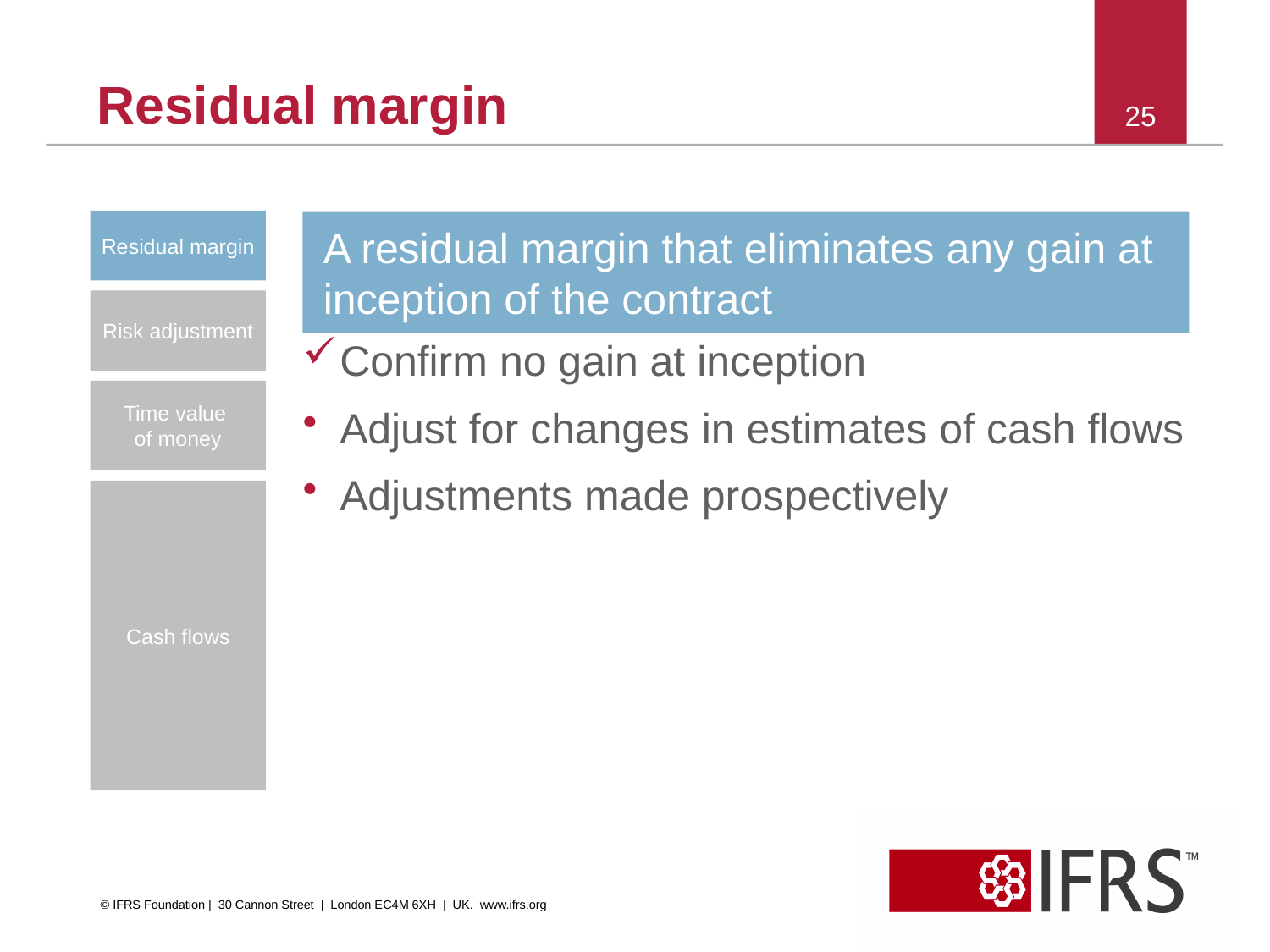

# Residual margin
25

Confirm no gain at inception
Adjust for changes in estimates of cash flows
Adjustments made prospectively

Residual margin
A residual margin that eliminates any gain at inception of the contract
Risk adjustment
Time value
of money
Cash flows
© IFRS Foundation |  30 Cannon Street  |  London EC4M 6XH  |  UK.  www.ifrs.org